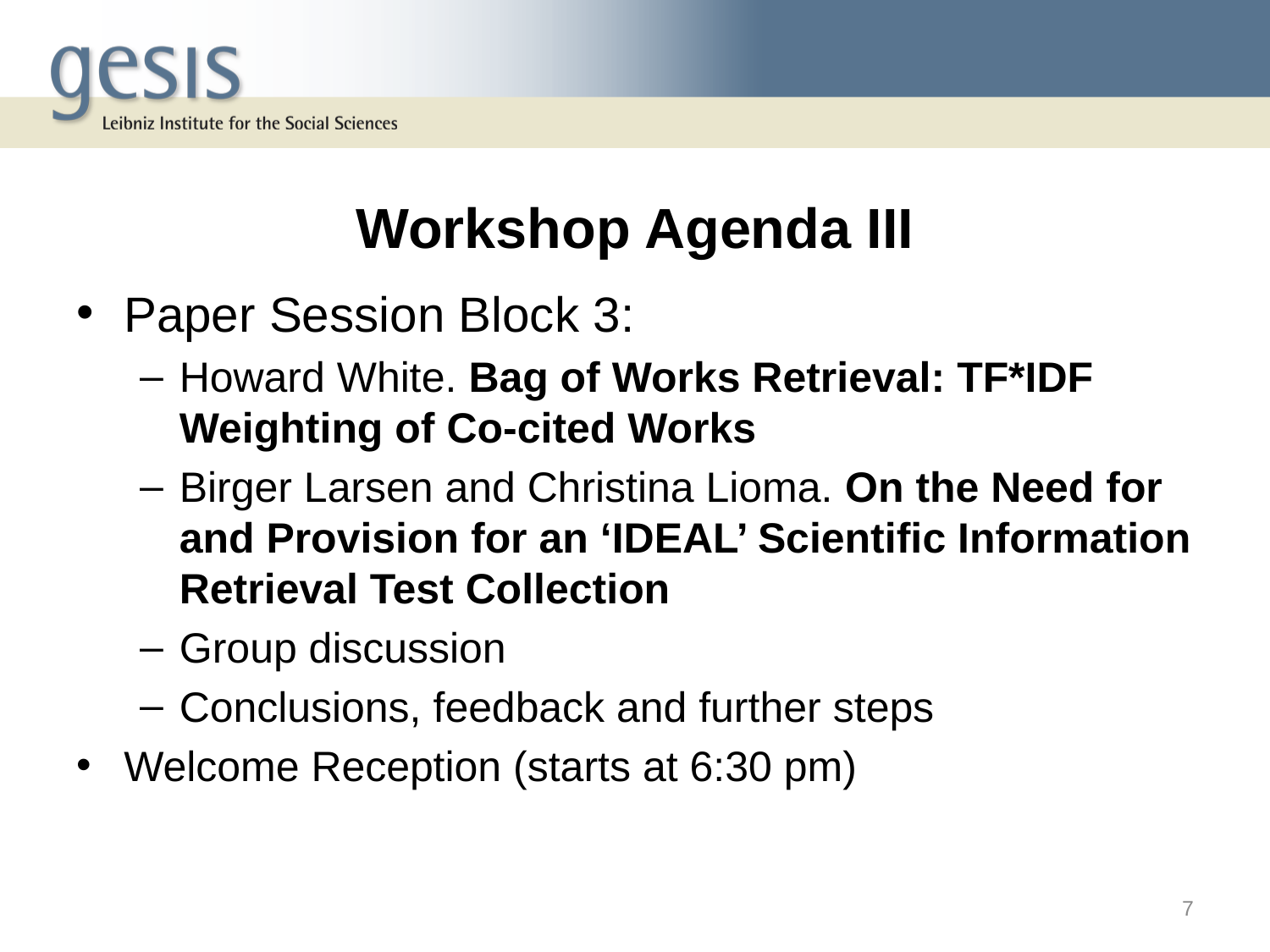

# Workshop Agenda III
Paper Session Block 3:
Howard White. Bag of Works Retrieval: TF*IDF Weighting of Co-cited Works
Birger Larsen and Christina Lioma. On the Need for and Provision for an ‘IDEAL’ Scientific Information Retrieval Test Collection
Group discussion
Conclusions, feedback and further steps
Welcome Reception (starts at 6:30 pm)

7